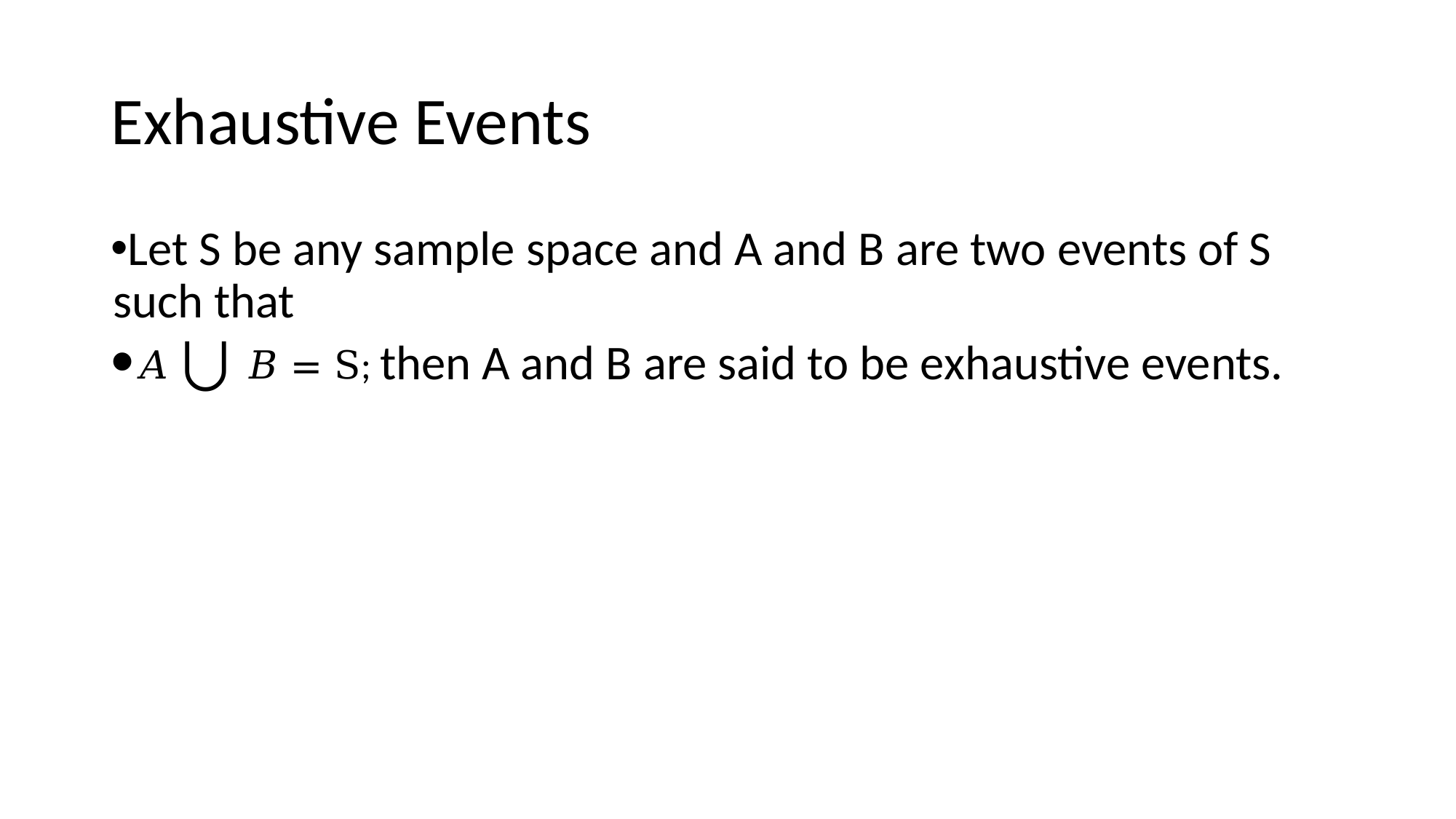

# Exhaustive Events
Let S be any sample space and A and B are two events of S such that
𝐴 ⋃ 𝐵 = S; then A and B are said to be exhaustive events.